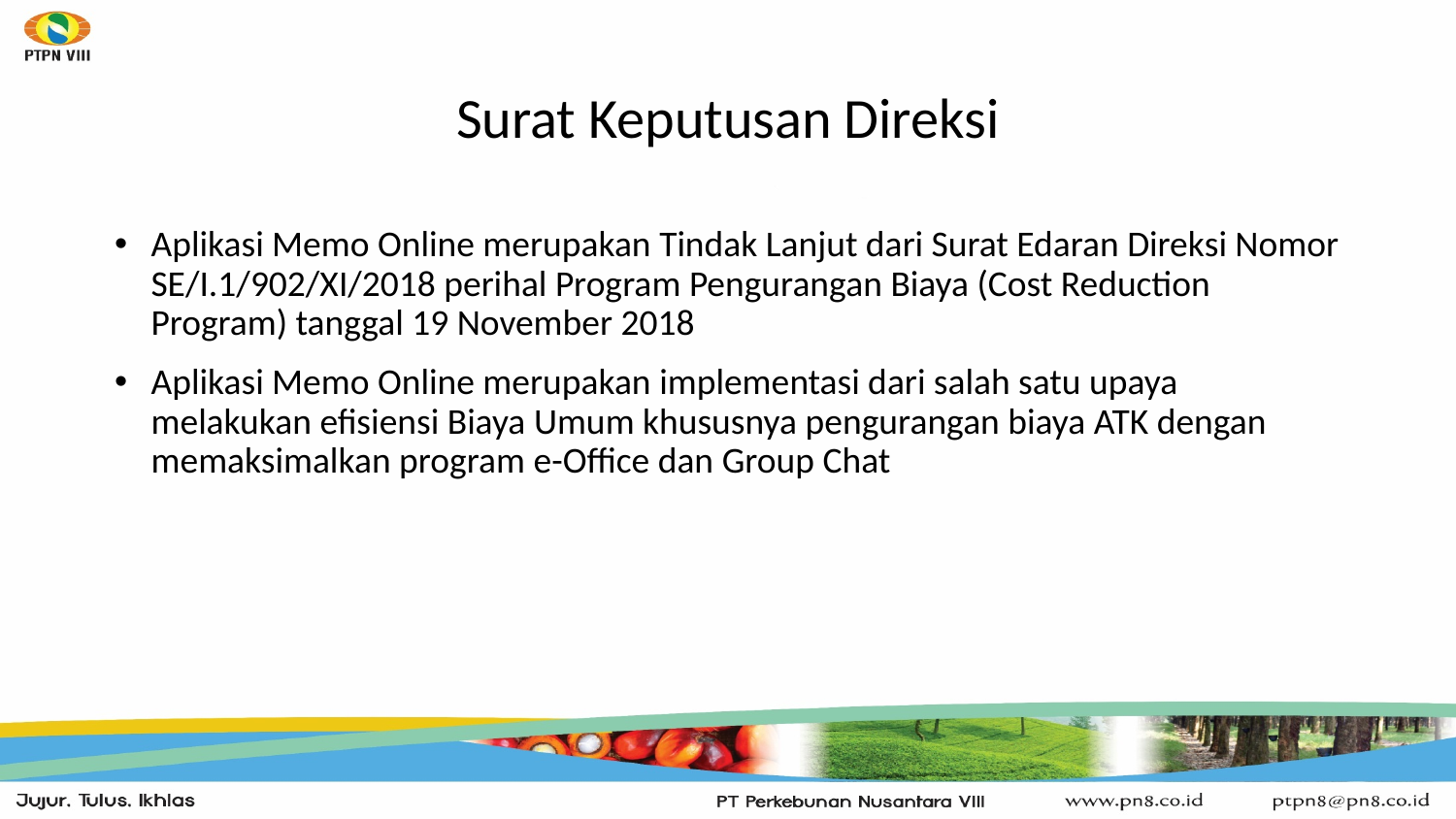

# Surat Keputusan Direksi
Aplikasi Memo Online merupakan Tindak Lanjut dari Surat Edaran Direksi Nomor SE/I.1/902/XI/2018 perihal Program Pengurangan Biaya (Cost Reduction Program) tanggal 19 November 2018
Aplikasi Memo Online merupakan implementasi dari salah satu upaya melakukan efisiensi Biaya Umum khususnya pengurangan biaya ATK dengan memaksimalkan program e-Office dan Group Chat